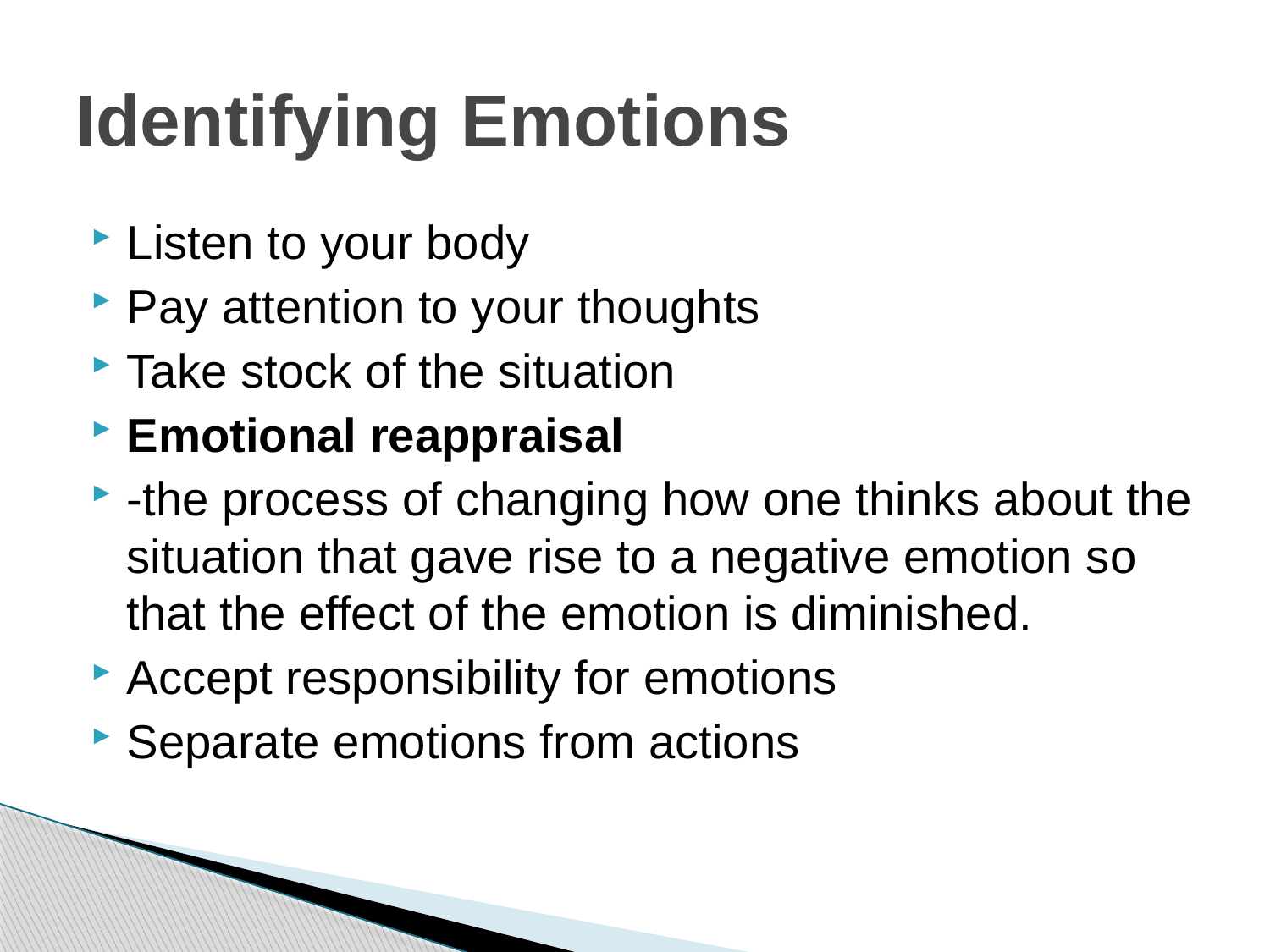

# Identifying Emotions
Listen to your body
Pay attention to your thoughts
Take stock of the situation
Emotional reappraisal
-the process of changing how one thinks about the situation that gave rise to a negative emotion so that the effect of the emotion is diminished.
Accept responsibility for emotions
Separate emotions from actions